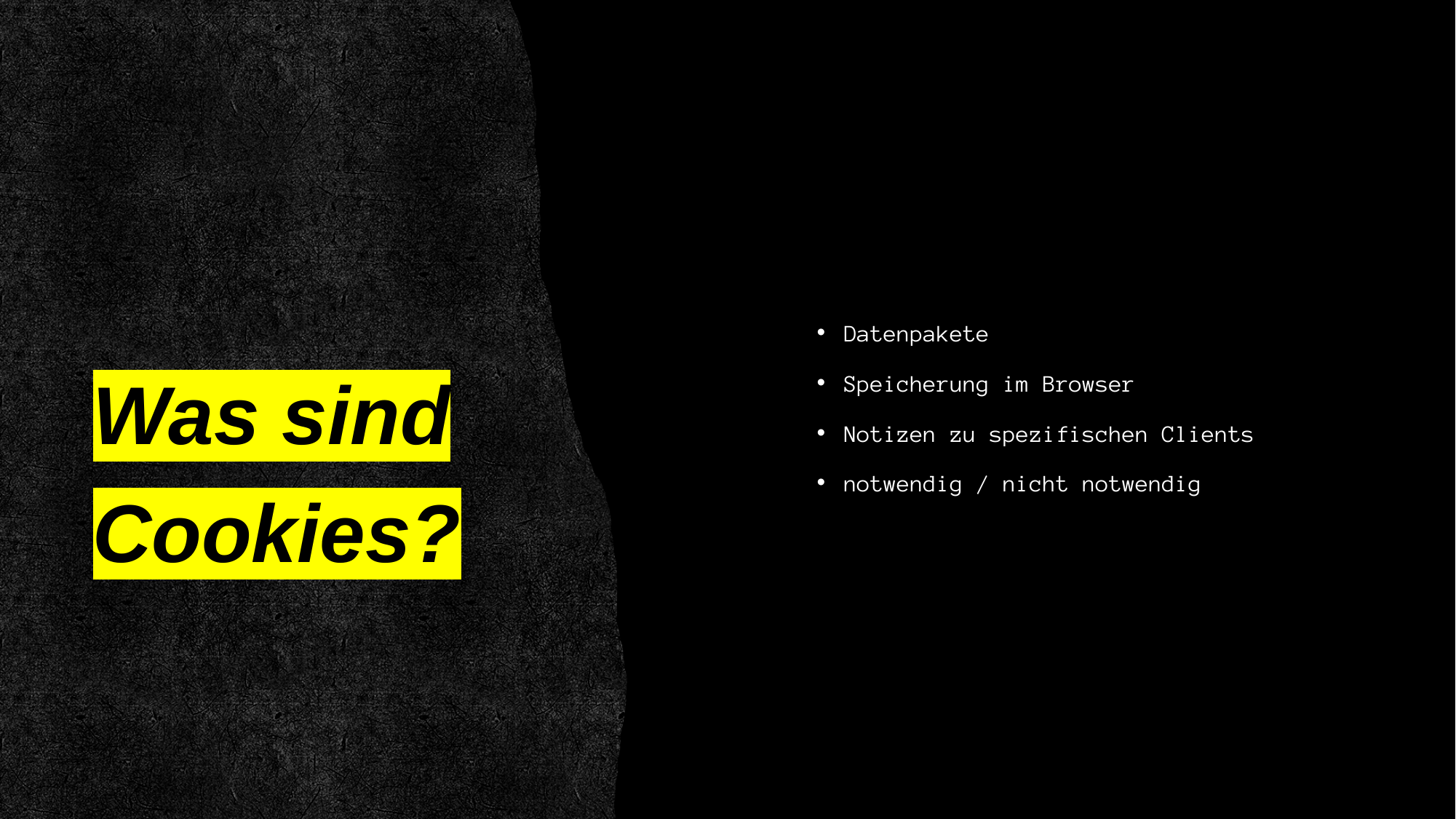

Datenpakete
Speicherung im Browser
Notizen zu spezifischen Clients
notwendig / nicht notwendig

# Was sind Cookies?